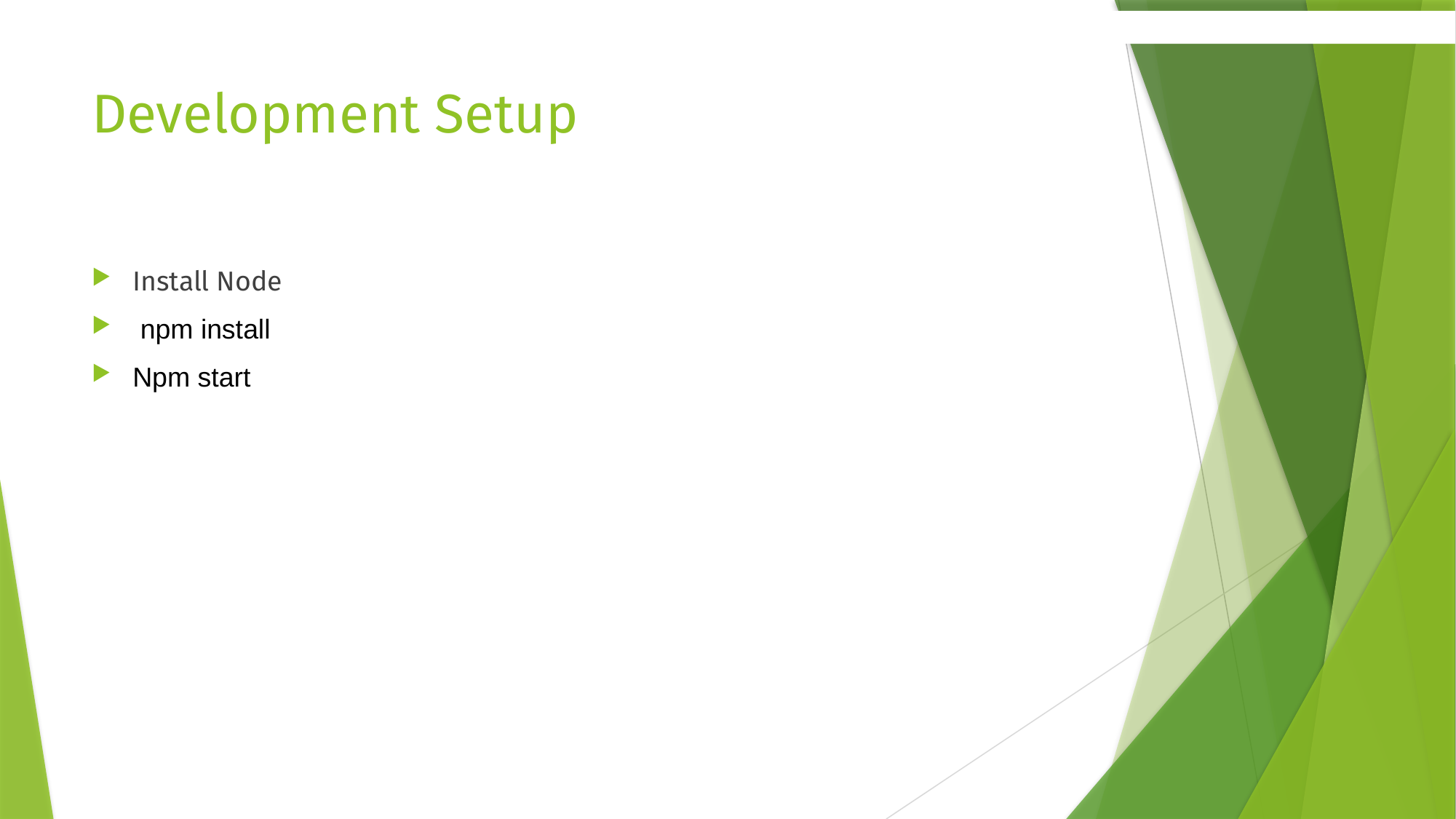

# Development Setup
Install Node
 npm install
Npm start